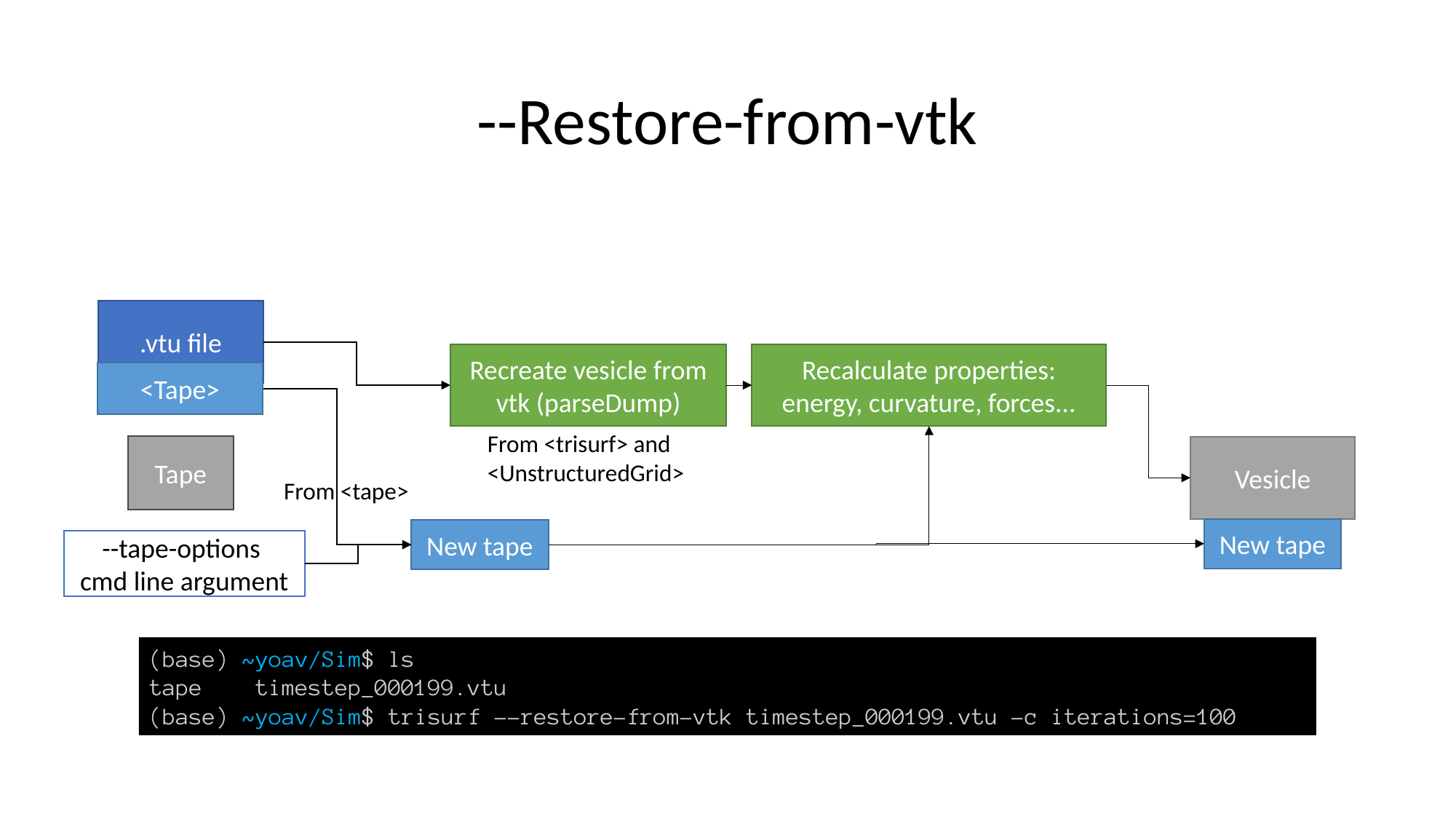

# --Restore-from-vtk
.vtu file
Recreate vesicle from vtk (parseDump)
Recalculate properties: energy, curvature, forces...
<Tape>
From <trisurf> and <UnstructuredGrid>
Tape
Vesicle
From <tape>
New tape
New tape
--tape-options
cmd line argument
(base) ~yoav/Sim$ ls
tape    timestep_000199.vtu
(base) ~yoav/Sim$ trisurf --restore-from-vtk timestep_000199.vtu -c iterations=100